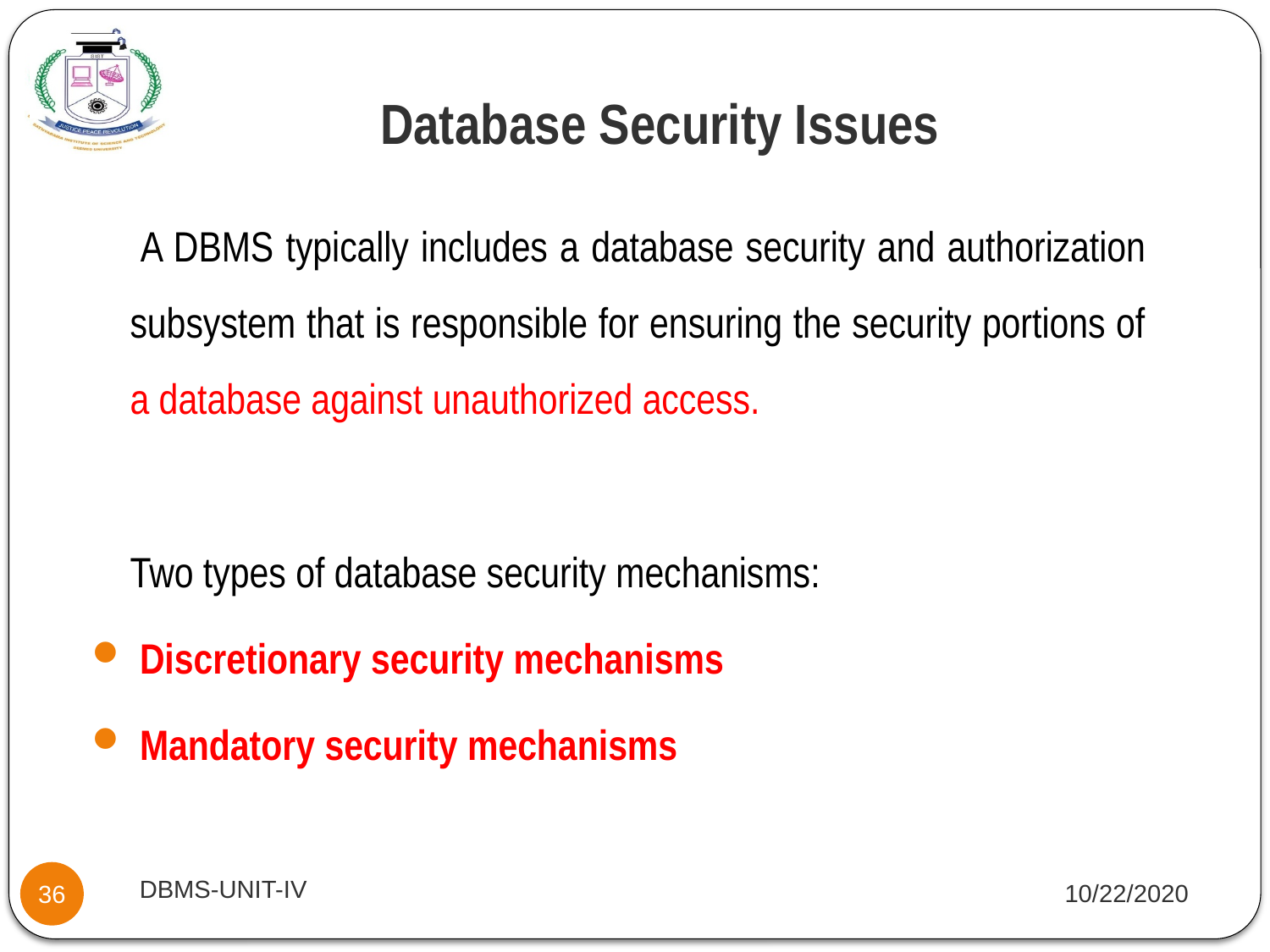

# Database Security Issues
    A DBMS typically includes a database security and authorization subsystem that is responsible for ensuring the security portions of a database against unauthorized access.

	Two types of database security mechanisms:
 Discretionary security mechanisms
 Mandatory security mechanisms
DBMS-UNIT-IV
10/22/2020
36